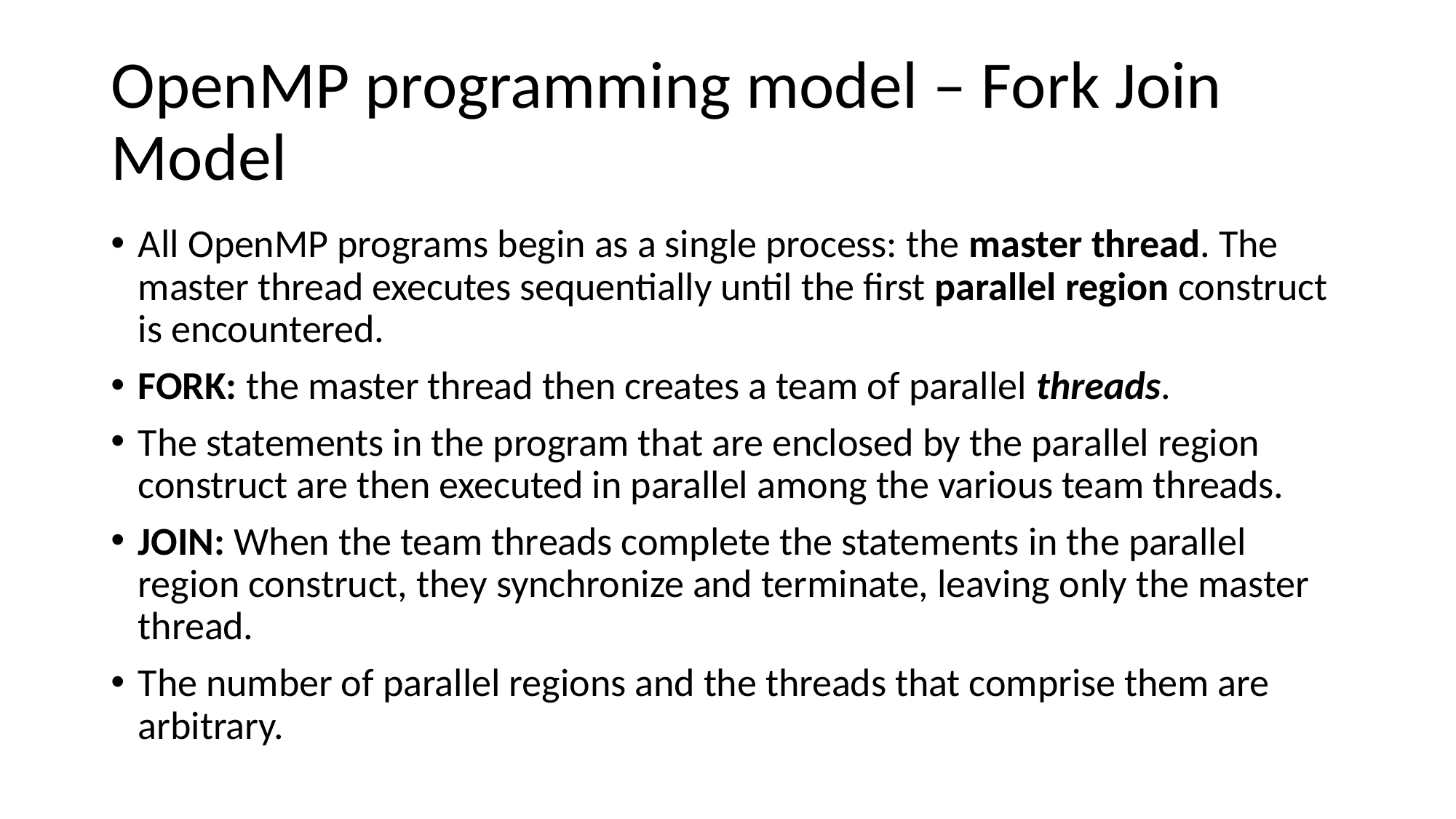

# OpenMP programming model – Fork Join Model
All OpenMP programs begin as a single process: the master thread. The master thread executes sequentially until the first parallel region construct is encountered.
FORK: the master thread then creates a team of parallel threads.
The statements in the program that are enclosed by the parallel region construct are then executed in parallel among the various team threads.
JOIN: When the team threads complete the statements in the parallel region construct, they synchronize and terminate, leaving only the master thread.
The number of parallel regions and the threads that comprise them are arbitrary.